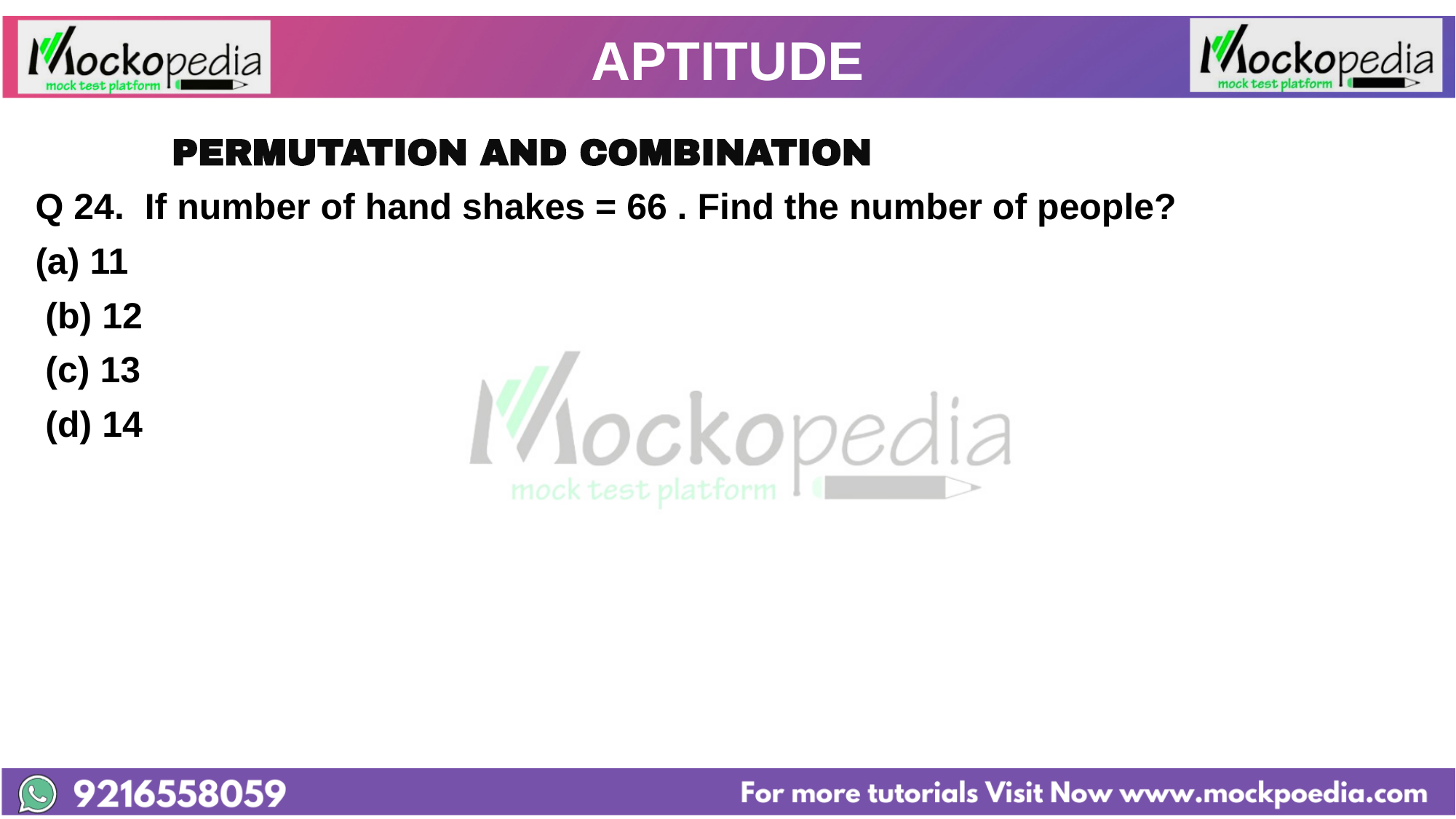

# APTITUDE
		PERMUTATION AND COMBINATION
Q 24.  If number of hand shakes = 66 . Find the number of people?
11
 (b) 12
 (c) 13
 (d) 14